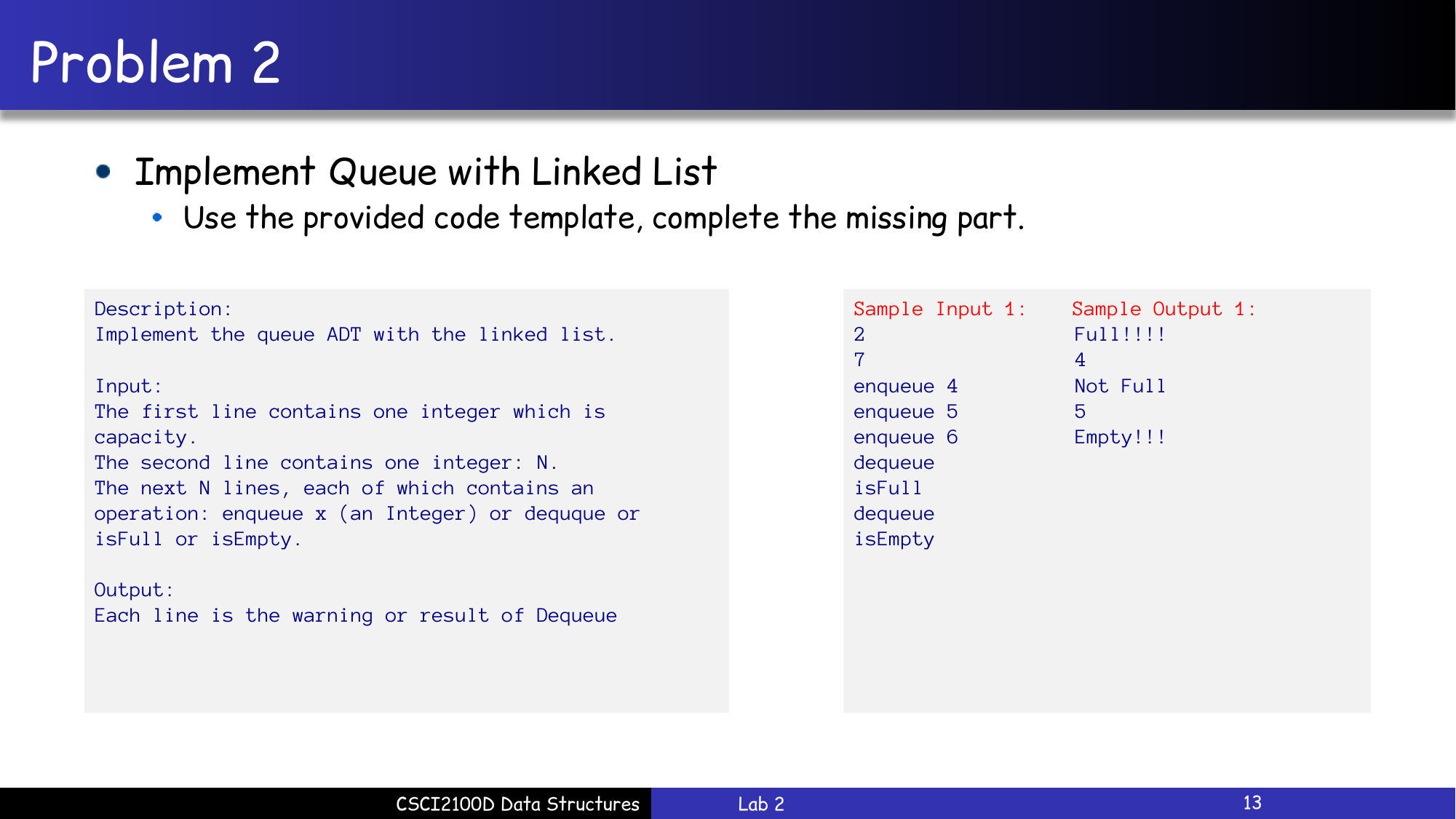

# Problem 2
Implement Queue with Linked List
Use the provided code template, complete the missing part.

Description:
Implement the queue ADT with the linked list.

Input:
The first line contains one integer which is capacity.
The second line contains one integer: N.
The next N lines, each of which contains an operation: enqueue x (an Integer) or dequque or isFull or isEmpty.

Output:
Each line is the warning or result of Dequeue

Sample Input 1:	Sample Output 1:
2                  Full!!!!
7                  4
enqueue 4          Not Full
enqueue 5          5
enqueue 6          Empty!!!
dequeue
isFull
dequeue
isEmpty

Lab 2
13